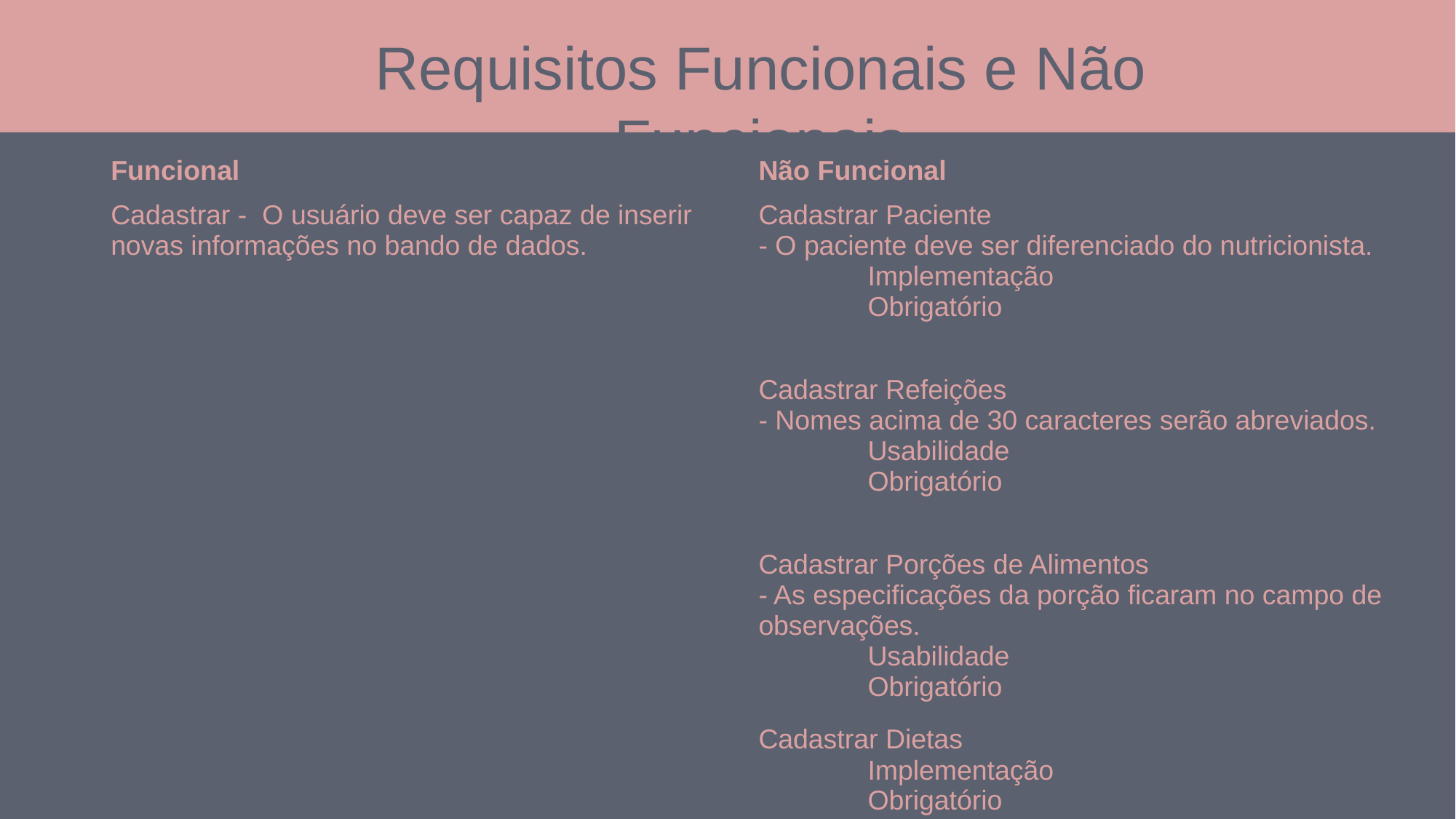

Requisitos Funcionais e Não Funcionais
| Funcional | Não Funcional |
| --- | --- |
| Cadastrar - O usuário deve ser capaz de inserir novas informações no bando de dados. | Cadastrar Paciente - O paciente deve ser diferenciado do nutricionista. Implementação Obrigatório |
|  | Cadastrar Refeições - Nomes acima de 30 caracteres serão abreviados. Usabilidade Obrigatório |
|  | Cadastrar Porções de Alimentos - As especificações da porção ficaram no campo de observações. Usabilidade Obrigatório |
|  | Cadastrar Dietas Implementação Obrigatório |